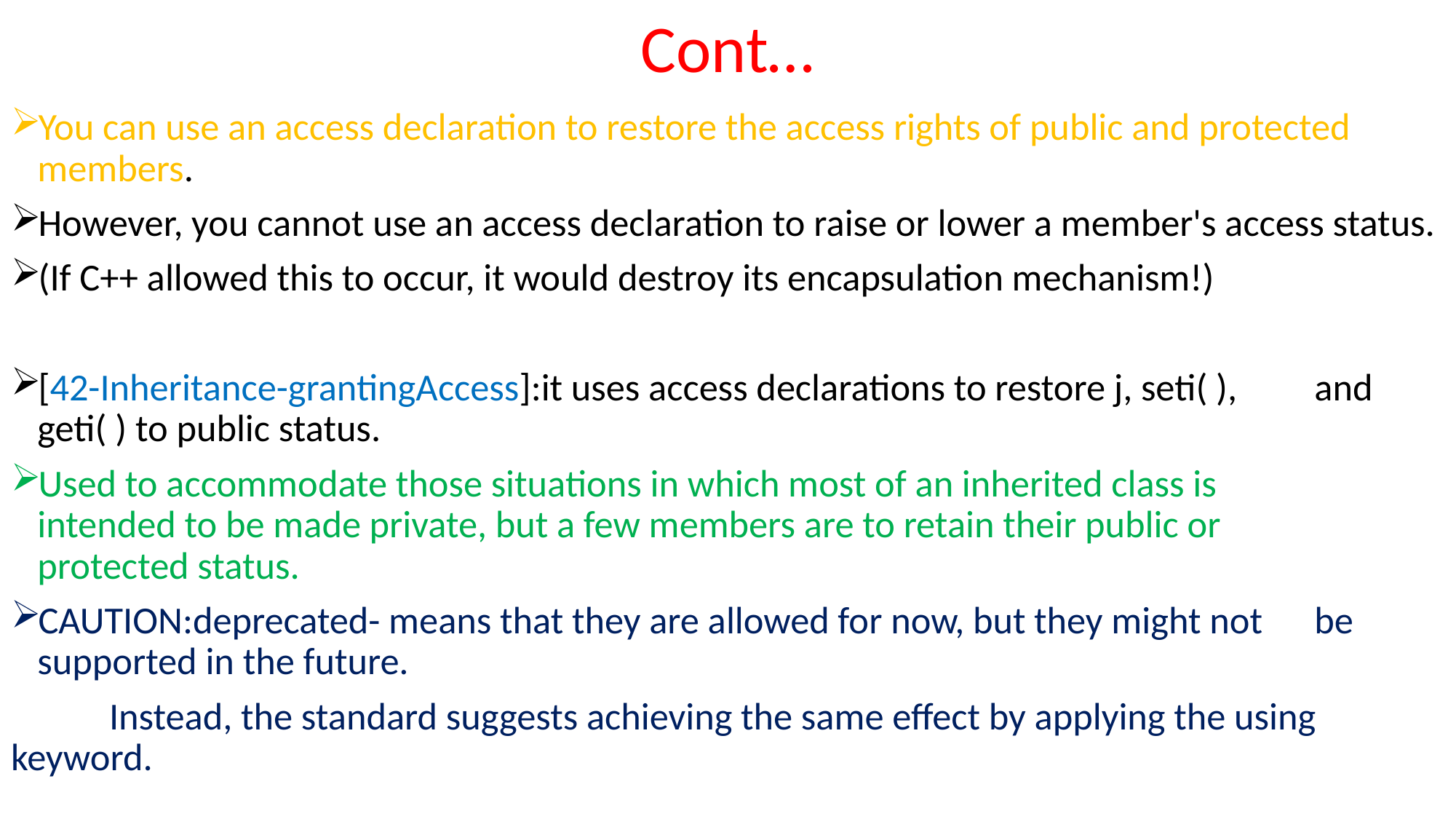

# Cont…
You can use an access declaration to restore the access rights of public and protected members.
However, you cannot use an access declaration to raise or lower a member's access status.
(If C++ allowed this to occur, it would destroy its encapsulation mechanism!)

[42-Inheritance-grantingAccess]:it uses access declarations to restore j, seti( ), 	and geti( ) to public status.
Used to accommodate those situations in which most of an inherited class is 	intended to be made private, but a few members are to retain their public or 	protected status.
CAUTION:deprecated- means that they are allowed for now, but they might not 	be 	supported in the future.
	Instead, the standard suggests achieving the same effect by applying the using 	keyword.